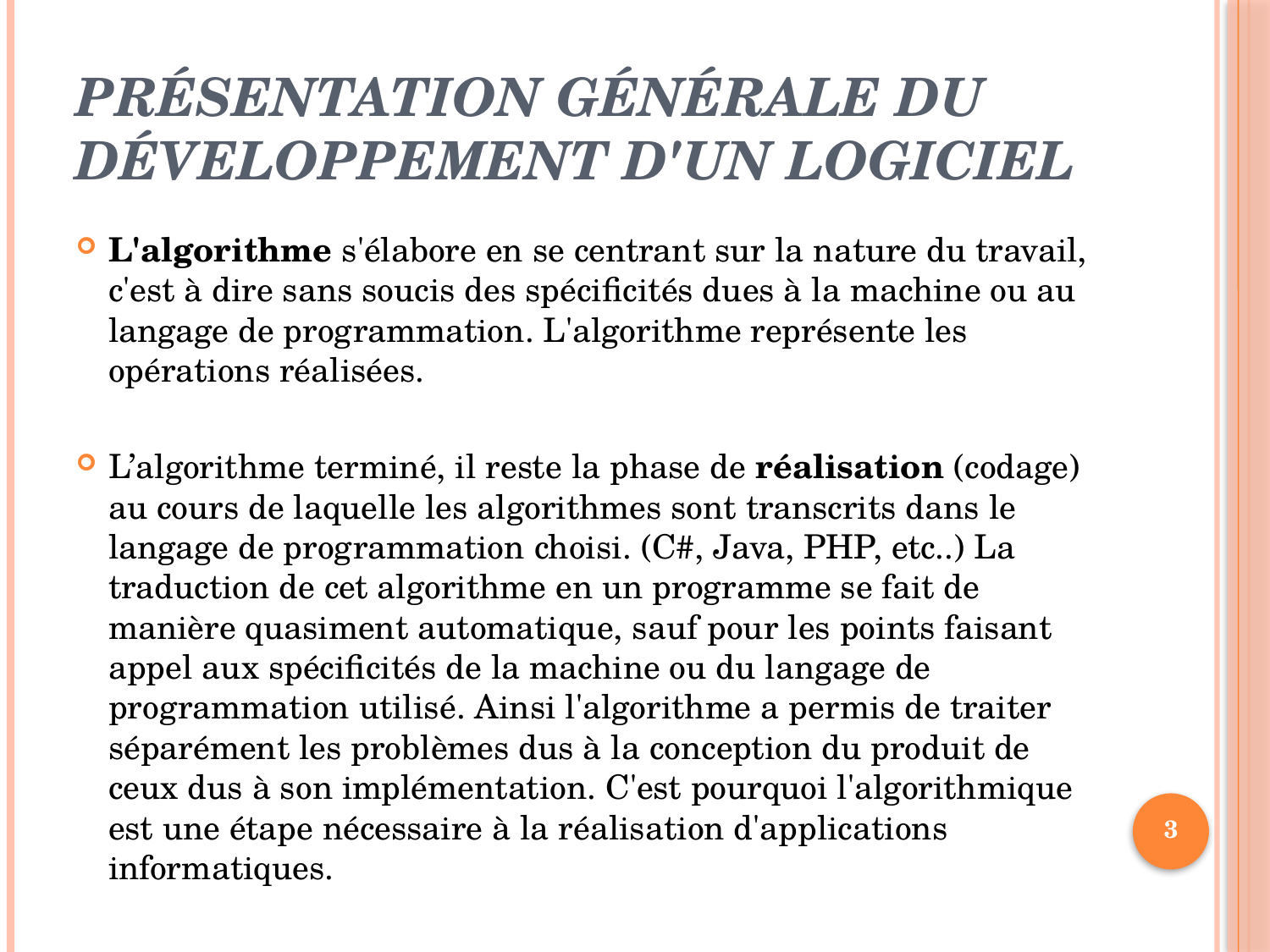

# Présentation générale du développement d'un Logiciel
L'algorithme s'élabore en se centrant sur la nature du travail, c'est à dire sans soucis des spécificités dues à la machine ou au langage de programmation. L'algorithme représente les opérations réalisées.

L’algorithme terminé, il reste la phase de réalisation (codage) au cours de laquelle les algorithmes sont transcrits dans le langage de programmation choisi. (C#, Java, PHP, etc..) La traduction de cet algorithme en un programme se fait de manière quasiment automatique, sauf pour les points faisant appel aux spécificités de la machine ou du langage de programmation utilisé. Ainsi l'algorithme a permis de traiter séparément les problèmes dus à la conception du produit de ceux dus à son implémentation. C'est pourquoi l'algorithmique est une étape nécessaire à la réalisation d'applications informatiques.

3